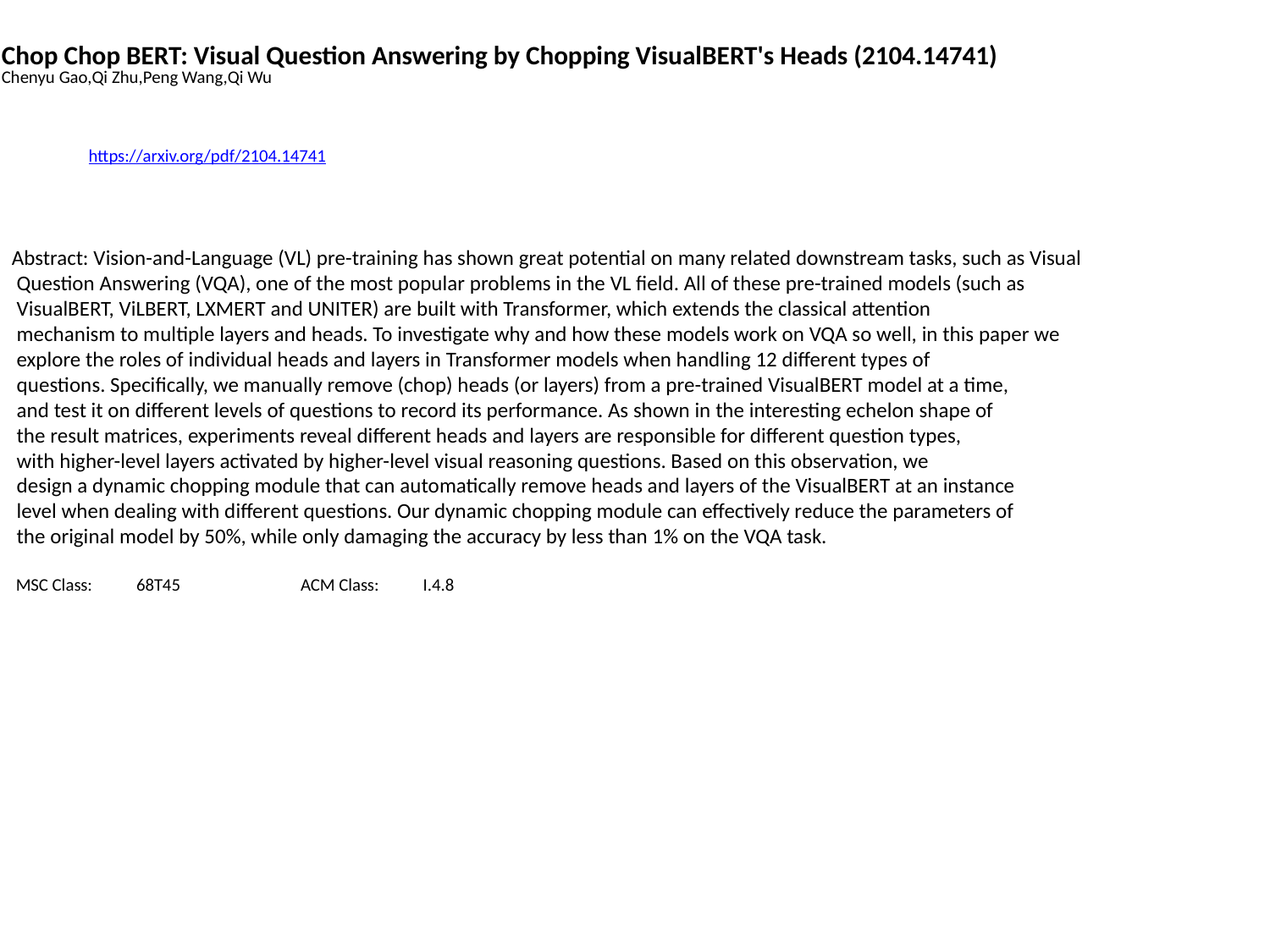

Chop Chop BERT: Visual Question Answering by Chopping VisualBERT's Heads (2104.14741)
Chenyu Gao,Qi Zhu,Peng Wang,Qi Wu

https://arxiv.org/pdf/2104.14741

Abstract: Vision-and-Language (VL) pre-training has shown great potential on many related downstream tasks, such as Visual
 Question Answering (VQA), one of the most popular problems in the VL field. All of these pre-trained models (such as
 VisualBERT, ViLBERT, LXMERT and UNITER) are built with Transformer, which extends the classical attention
 mechanism to multiple layers and heads. To investigate why and how these models work on VQA so well, in this paper we
 explore the roles of individual heads and layers in Transformer models when handling 12 different types of
 questions. Specifically, we manually remove (chop) heads (or layers) from a pre-trained VisualBERT model at a time,
 and test it on different levels of questions to record its performance. As shown in the interesting echelon shape of
 the result matrices, experiments reveal different heads and layers are responsible for different question types,
 with higher-level layers activated by higher-level visual reasoning questions. Based on this observation, we
 design a dynamic chopping module that can automatically remove heads and layers of the VisualBERT at an instance
 level when dealing with different questions. Our dynamic chopping module can effectively reduce the parameters of
 the original model by 50%, while only damaging the accuracy by less than 1% on the VQA task.
 MSC Class:           68T45                              ACM Class:           I.4.8